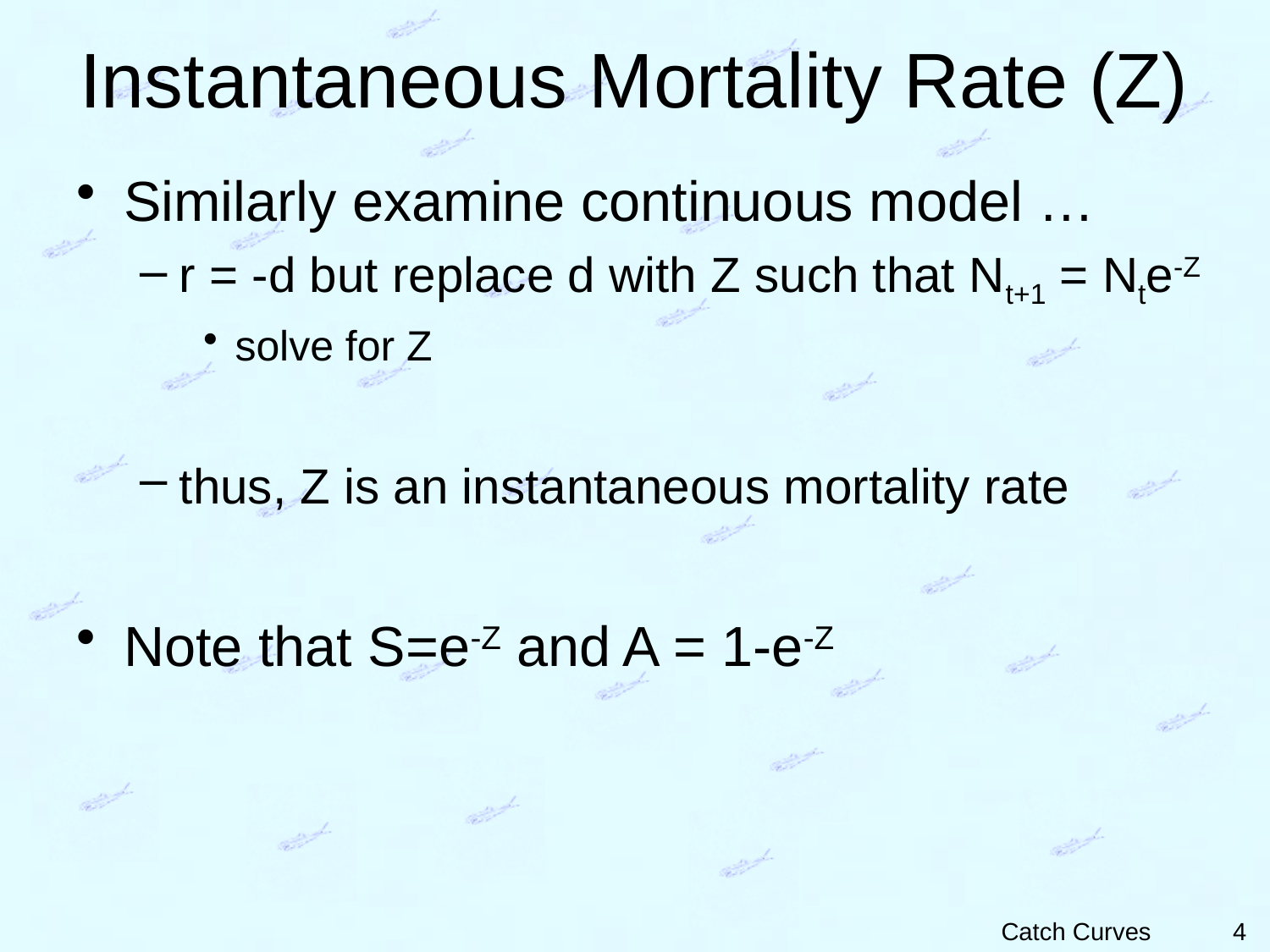

# Instantaneous Mortality Rate (Z)
Similarly examine continuous model …
r = -d but replace d with Z such that Nt+1 = Nte-Z
solve for Z

thus, Z is an instantaneous mortality rate

Note that S=e-Z and A = 1-e-Z
4
Catch Curves